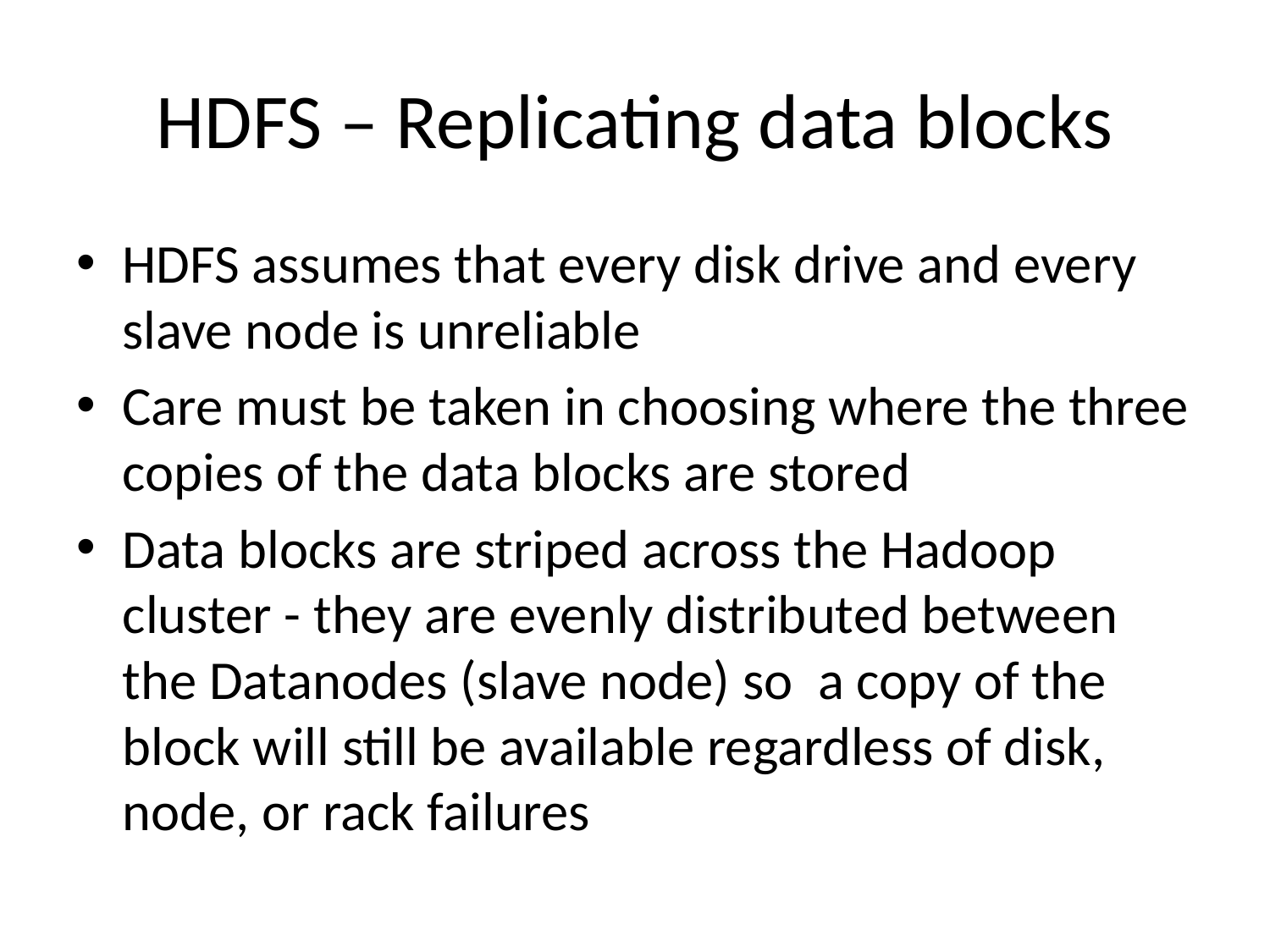

# HDFS – Replicating data blocks
HDFS assumes that every disk drive and every slave node is unreliable
Care must be taken in choosing where the three copies of the data blocks are stored
Data blocks are striped across the Hadoop cluster - they are evenly distributed between the Datanodes (slave node) so  a copy of the block will still be available regardless of disk, node, or rack failures